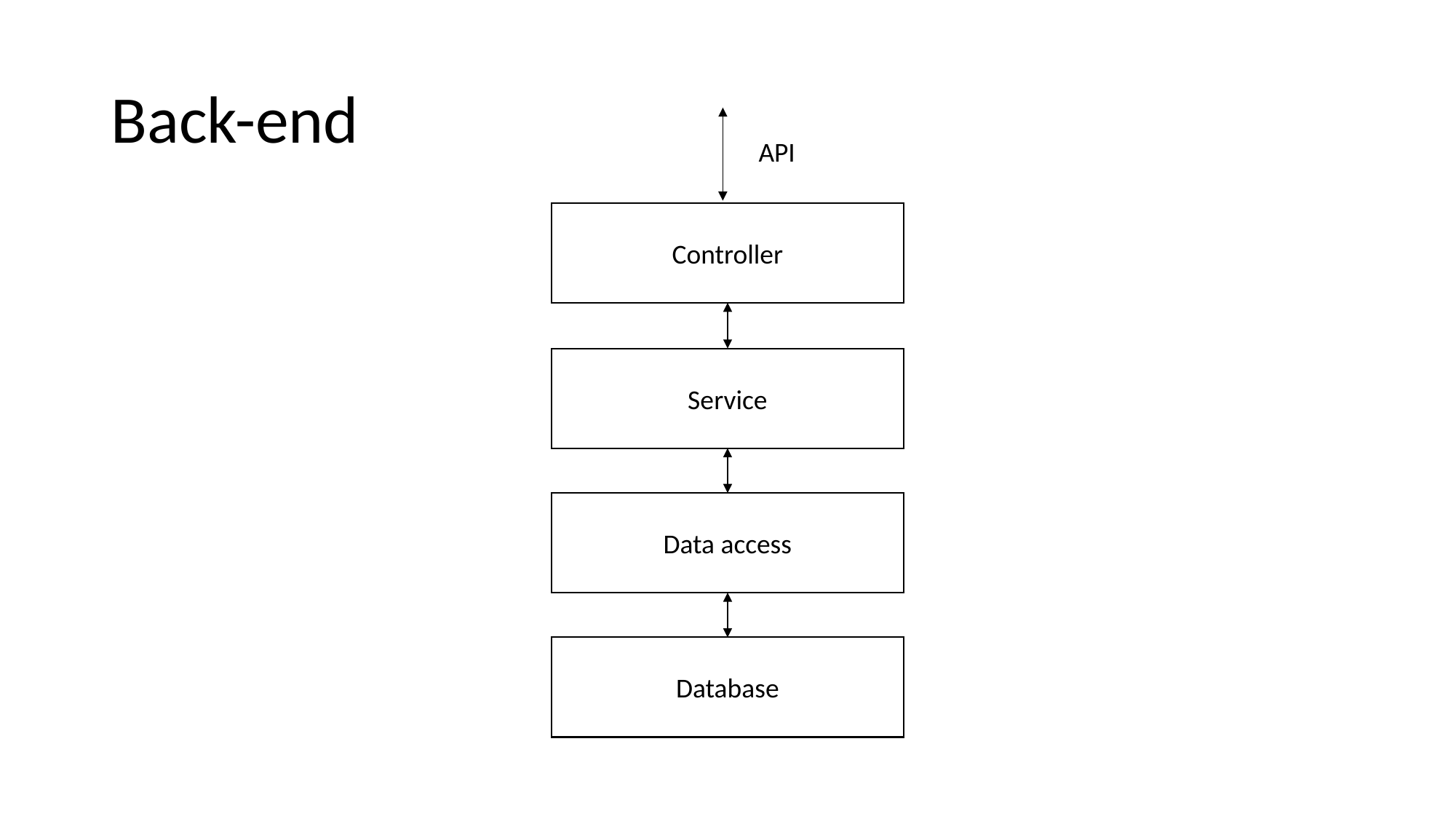

# Back-end
API
Controller
Service
Data access
Database